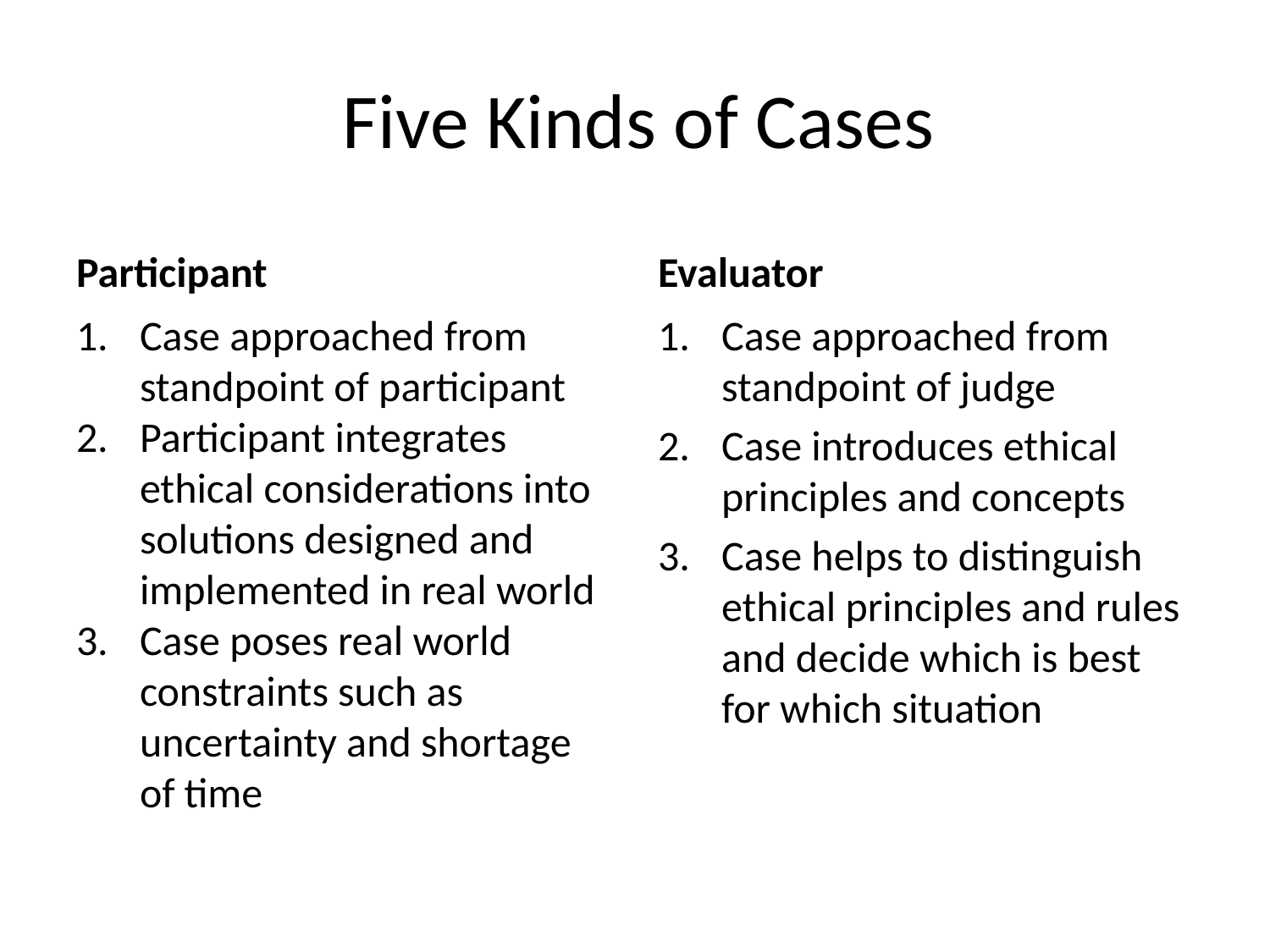

# Five Kinds of Cases
Participant
Evaluator
Case approached from standpoint of participant
Participant integrates ethical considerations into solutions designed and implemented in real world
Case poses real world constraints such as uncertainty and shortage of time
Case approached from standpoint of judge
Case introduces ethical principles and concepts
Case helps to distinguish ethical principles and rules and decide which is best for which situation